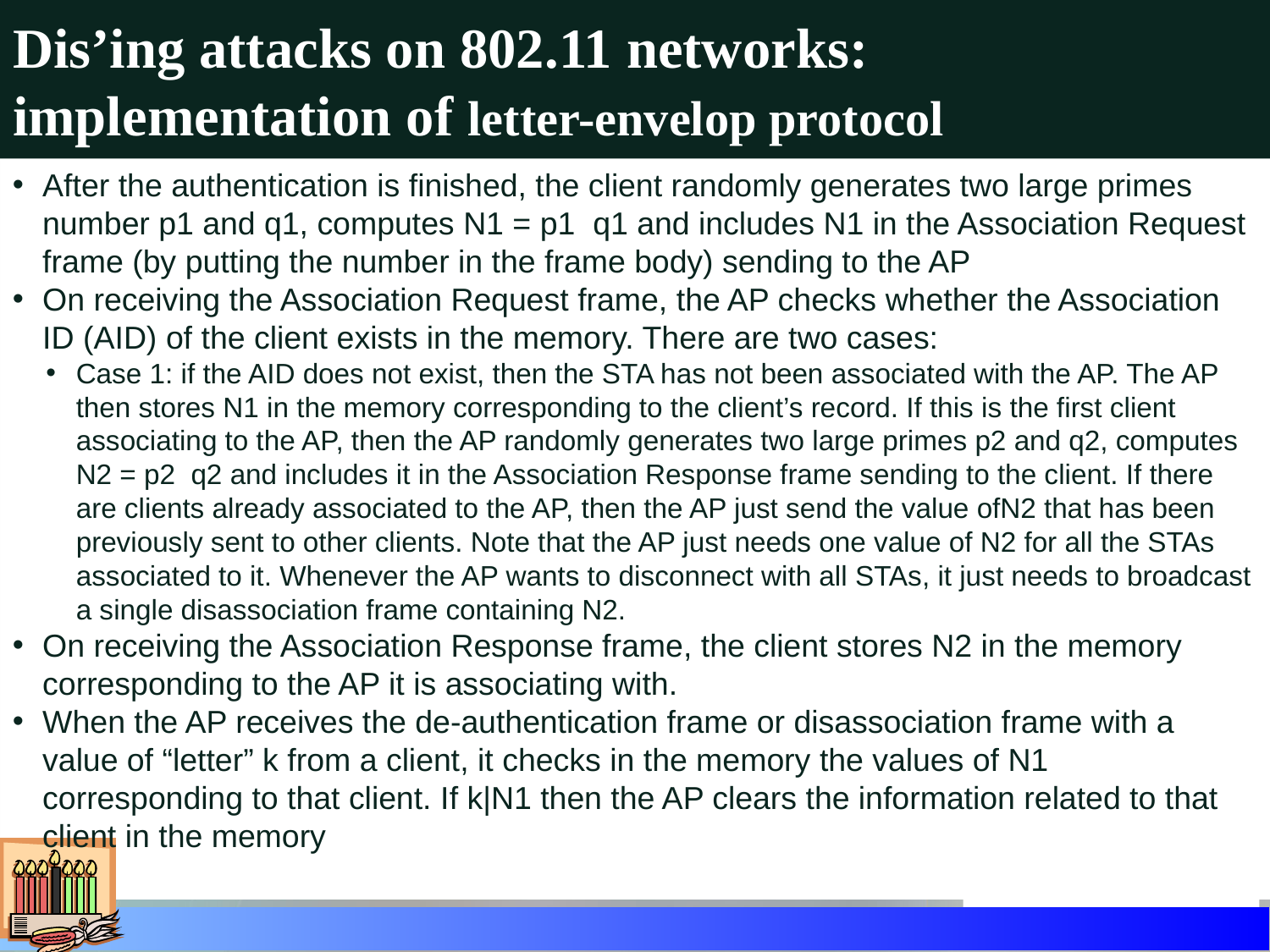

# Dis’ing attacks on 802.11 networks: implementation of letter-envelop protocol
After the authentication is finished, the client randomly generates two large primes number p1 and q1, computes N1 = p1  q1 and includes N1 in the Association Request frame (by putting the number in the frame body) sending to the AP
On receiving the Association Request frame, the AP checks whether the Association ID (AID) of the client exists in the memory. There are two cases:
Case 1: if the AID does not exist, then the STA has not been associated with the AP. The AP then stores N1 in the memory corresponding to the client’s record. If this is the first client associating to the AP, then the AP randomly generates two large primes p2 and q2, computes N2 = p2  q2 and includes it in the Association Response frame sending to the client. If there are clients already associated to the AP, then the AP just send the value ofN2 that has been previously sent to other clients. Note that the AP just needs one value of N2 for all the STAs associated to it. Whenever the AP wants to disconnect with all STAs, it just needs to broadcast a single disassociation frame containing N2.
On receiving the Association Response frame, the client stores N2 in the memory corresponding to the AP it is associating with.
When the AP receives the de-authentication frame or disassociation frame with a value of “letter” k from a client, it checks in the memory the values of N1 corresponding to that client. If k|N1 then the AP clears the information related to that client in the memory